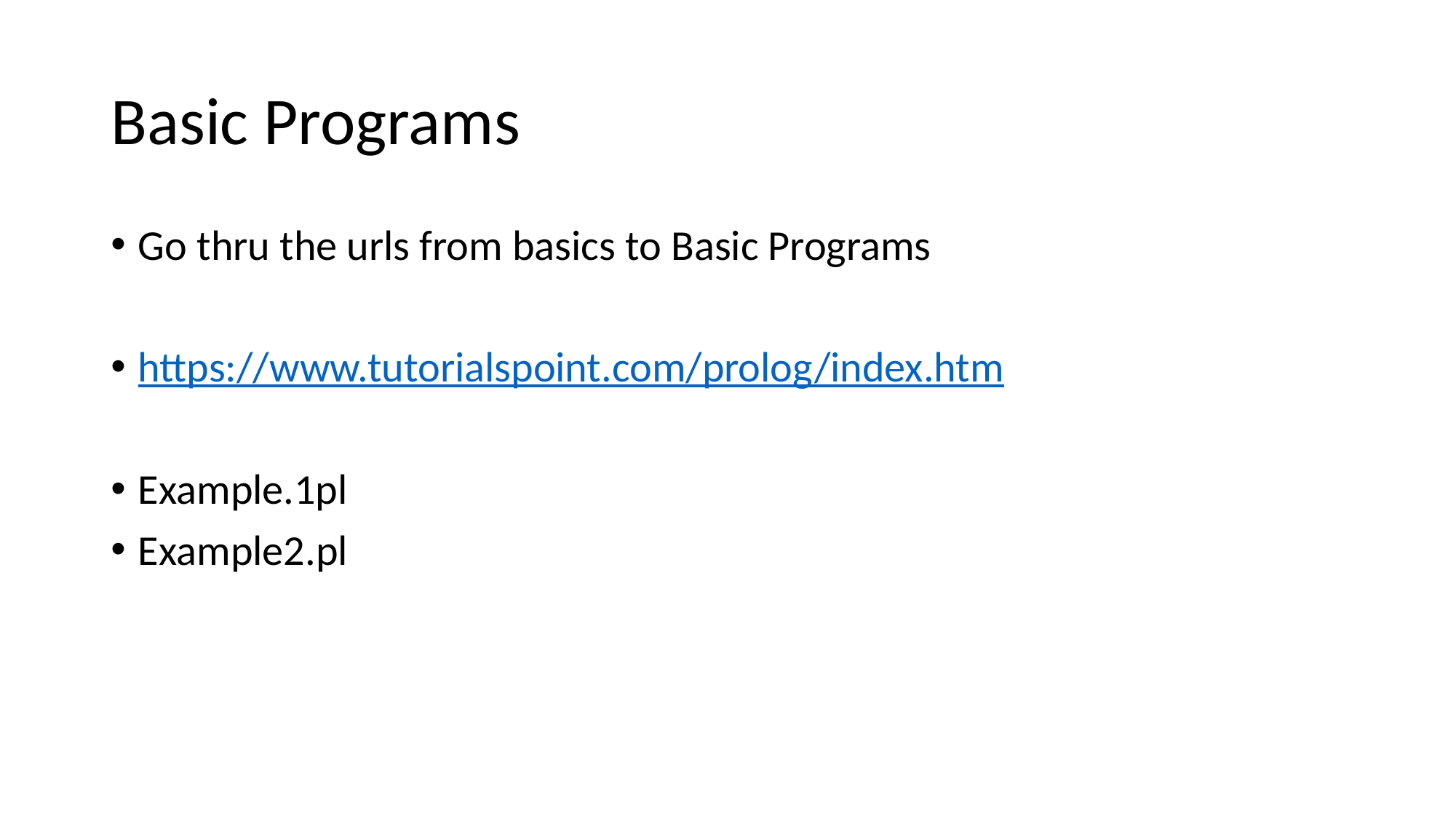

# Basic Programs
Go thru the urls from basics to Basic Programs

https://www.tutorialspoint.com/prolog/index.htm

Example.1pl
Example2.pl